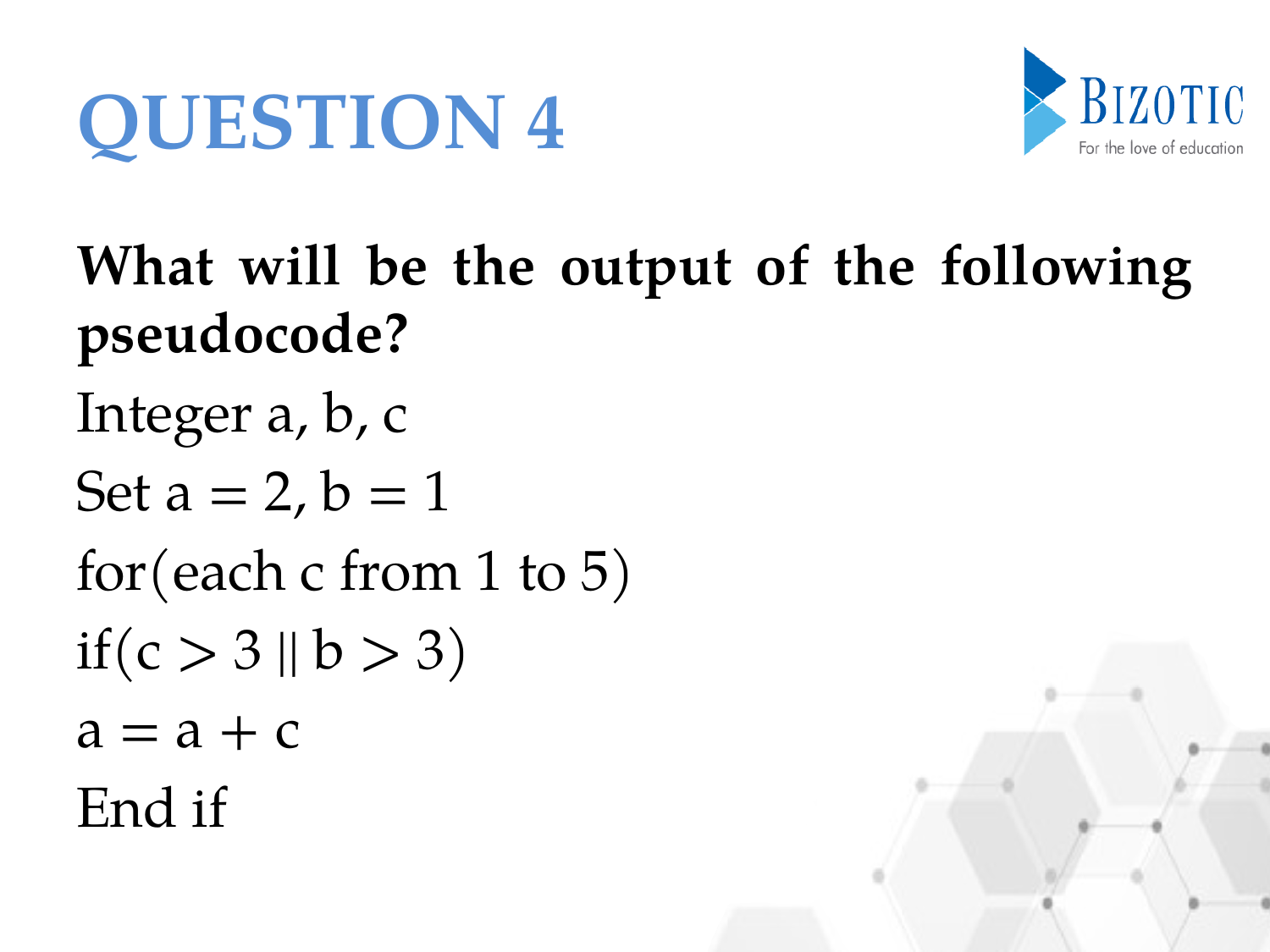

# QUESTION 4
What will be the output of the following pseudocode?
Integer a, b, c
Set a = 2, b = 1
for(each c from 1 to 5)
if(c > 3 || b > 3)
a = a + c
End if